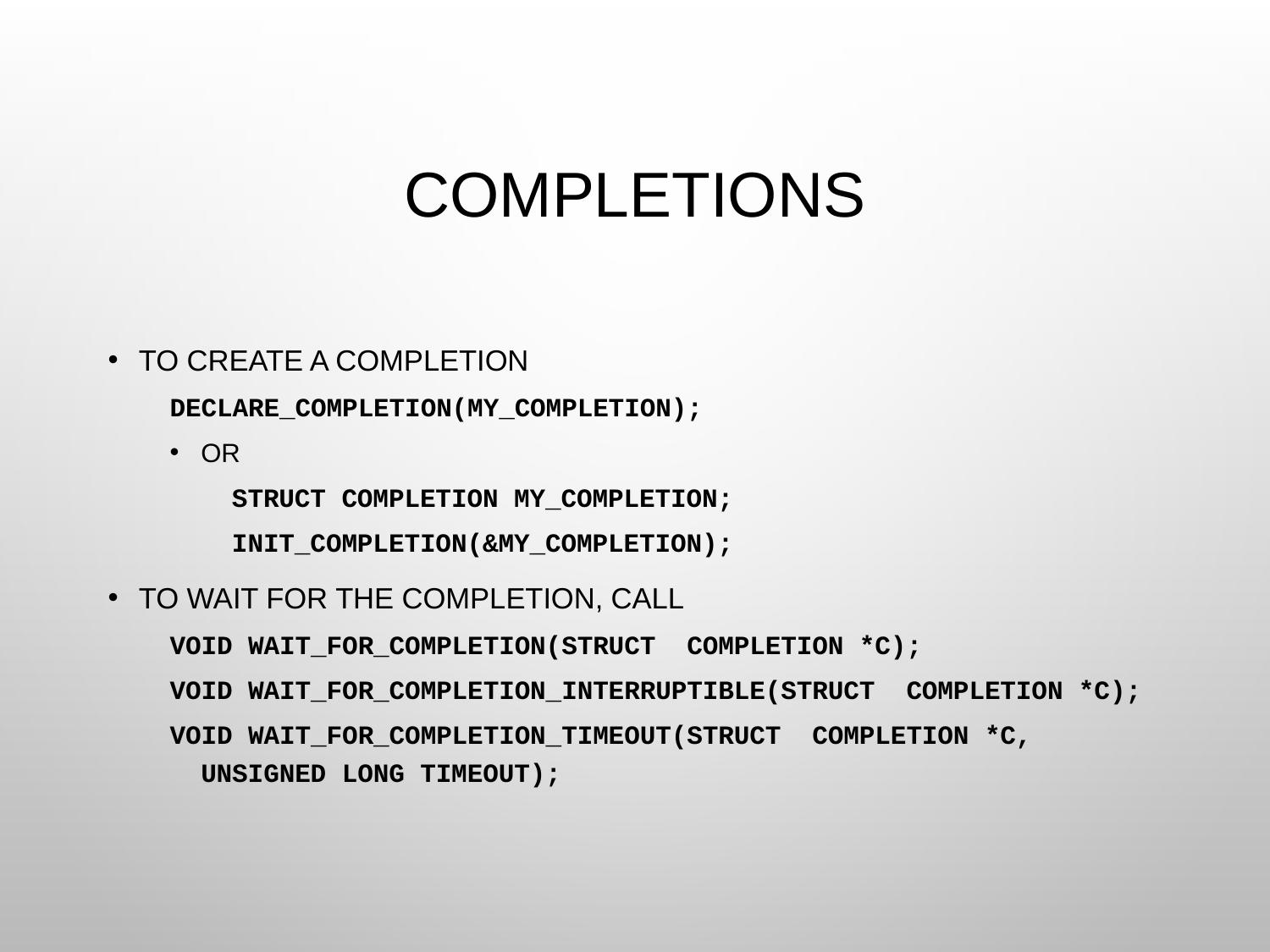

# Completions
To create a completion
DECLARE_COMPLETION(my_completion);
Or
struct completion my_completion;
init_completion(&my_completion);
To wait for the completion, call
void wait_for_completion(struct  completion *c);
void wait_for_completion_interruptible(struct  completion *c);
void wait_for_completion_timeout(struct  completion *c, unsigned long timeout);